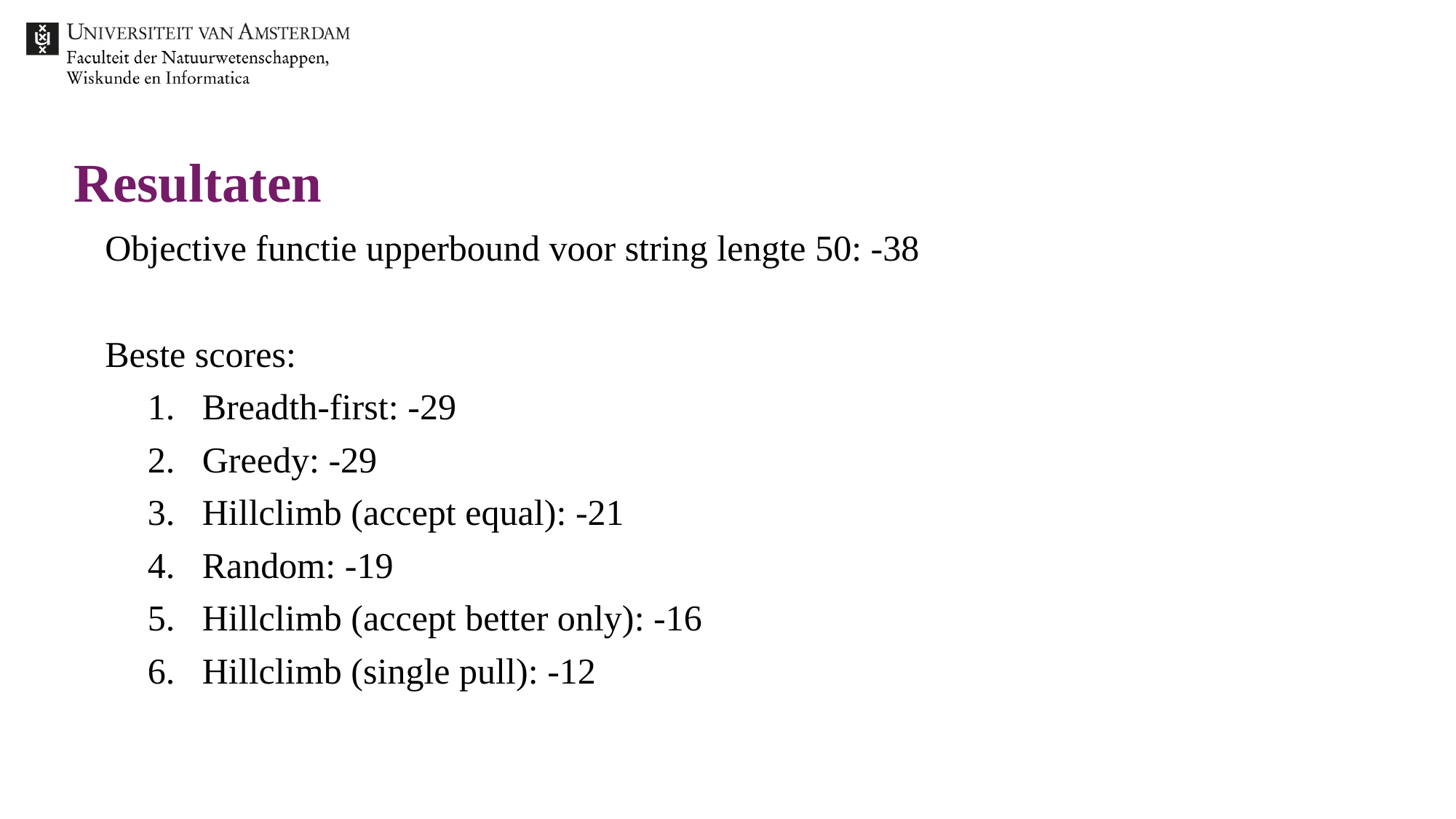

# Resultaten
Objective functie upperbound voor string lengte 50: -38

Beste scores:
Breadth-first: -29
Greedy: -29
Hillclimb (accept equal): -21
Random: -19
Hillclimb (accept better only): -16
Hillclimb (single pull): -12